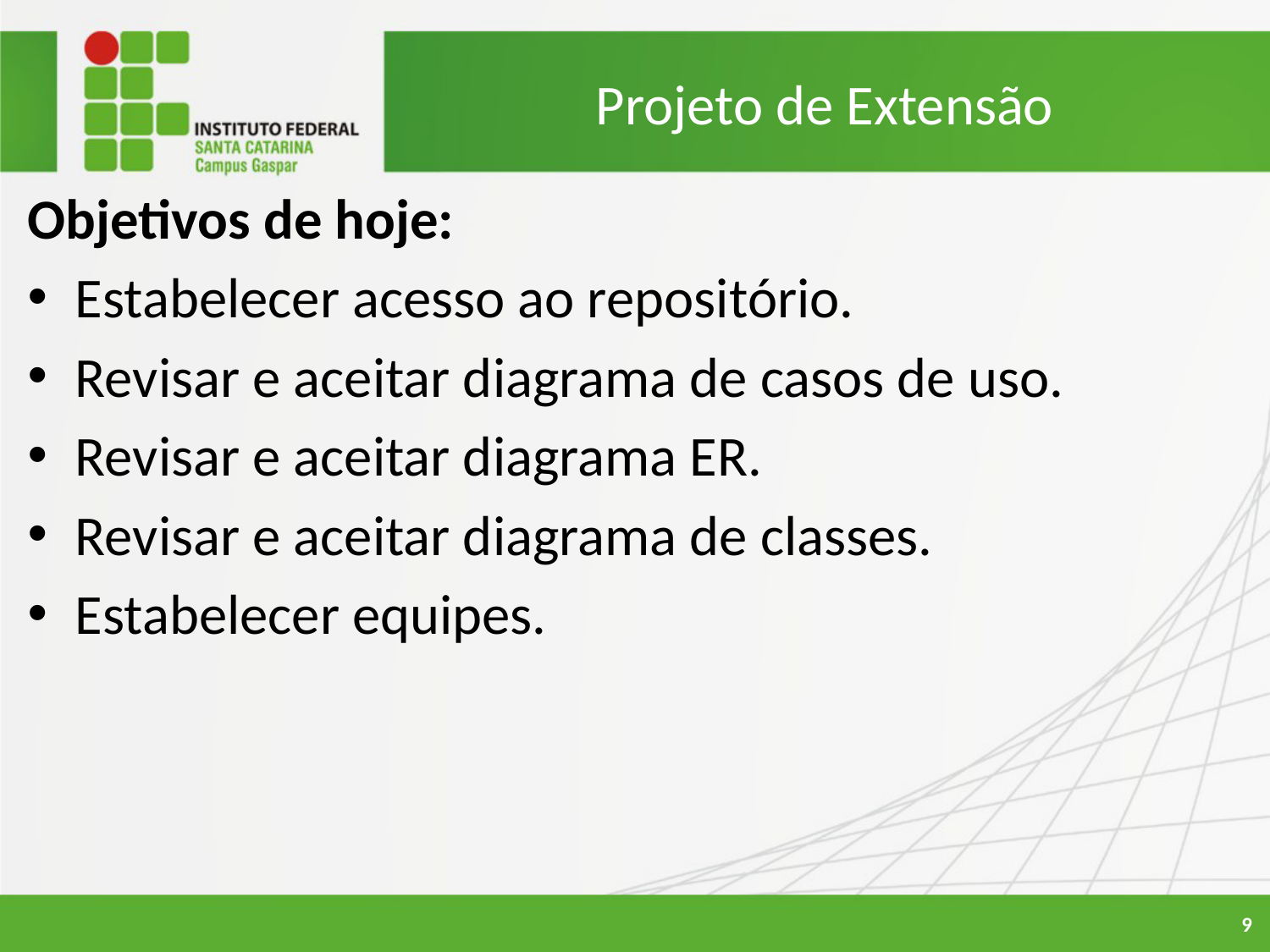

# Projeto de Extensão
Objetivos de hoje:
Estabelecer acesso ao repositório.
Revisar e aceitar diagrama de casos de uso.
Revisar e aceitar diagrama ER.
Revisar e aceitar diagrama de classes.
Estabelecer equipes.
9